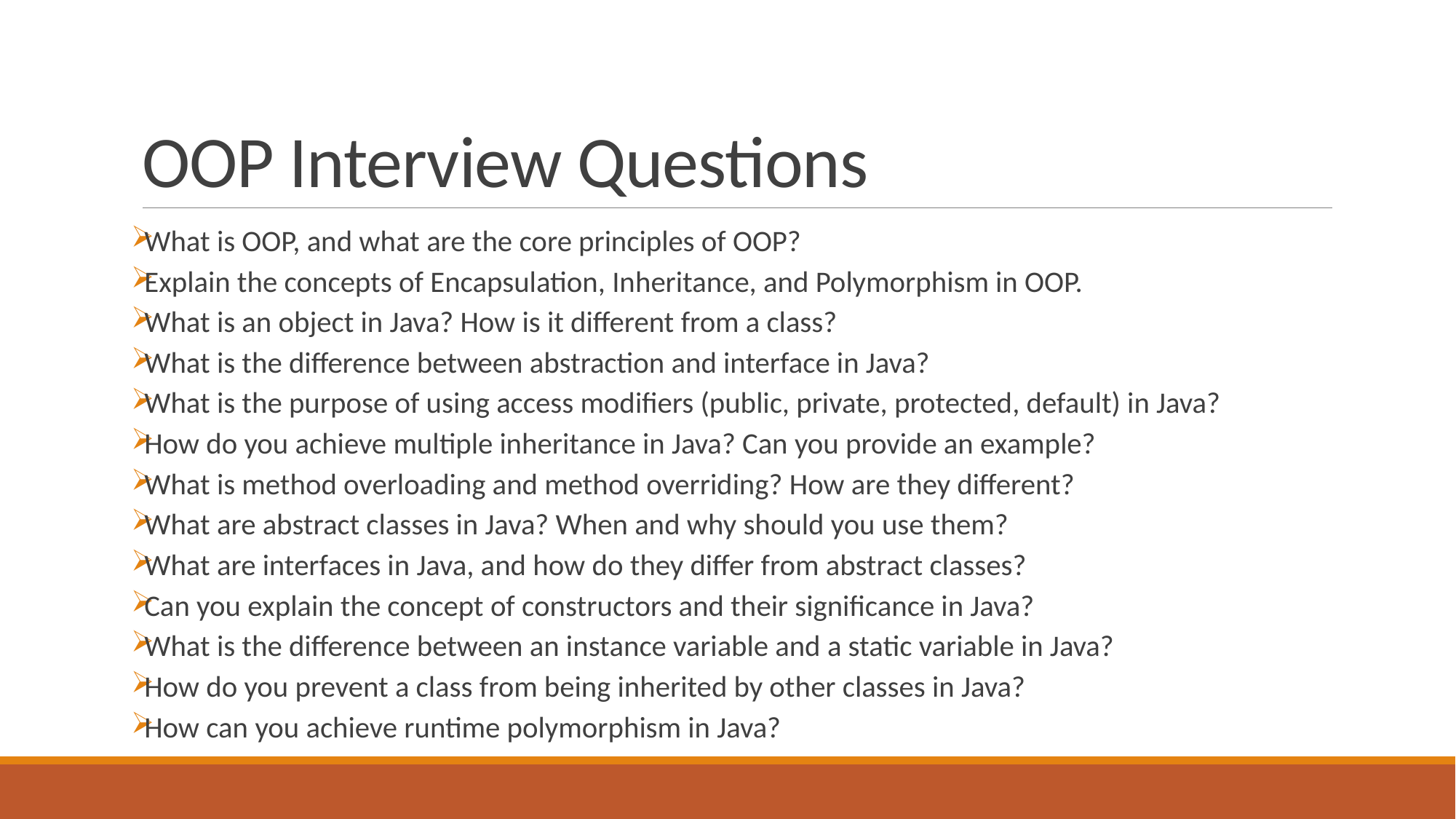

# OOP Interview Questions
What is OOP, and what are the core principles of OOP?
Explain the concepts of Encapsulation, Inheritance, and Polymorphism in OOP.
What is an object in Java? How is it different from a class?
What is the difference between abstraction and interface in Java?
What is the purpose of using access modifiers (public, private, protected, default) in Java?
How do you achieve multiple inheritance in Java? Can you provide an example?
What is method overloading and method overriding? How are they different?
What are abstract classes in Java? When and why should you use them?
What are interfaces in Java, and how do they differ from abstract classes?
Can you explain the concept of constructors and their significance in Java?
What is the difference between an instance variable and a static variable in Java?
How do you prevent a class from being inherited by other classes in Java?
How can you achieve runtime polymorphism in Java?